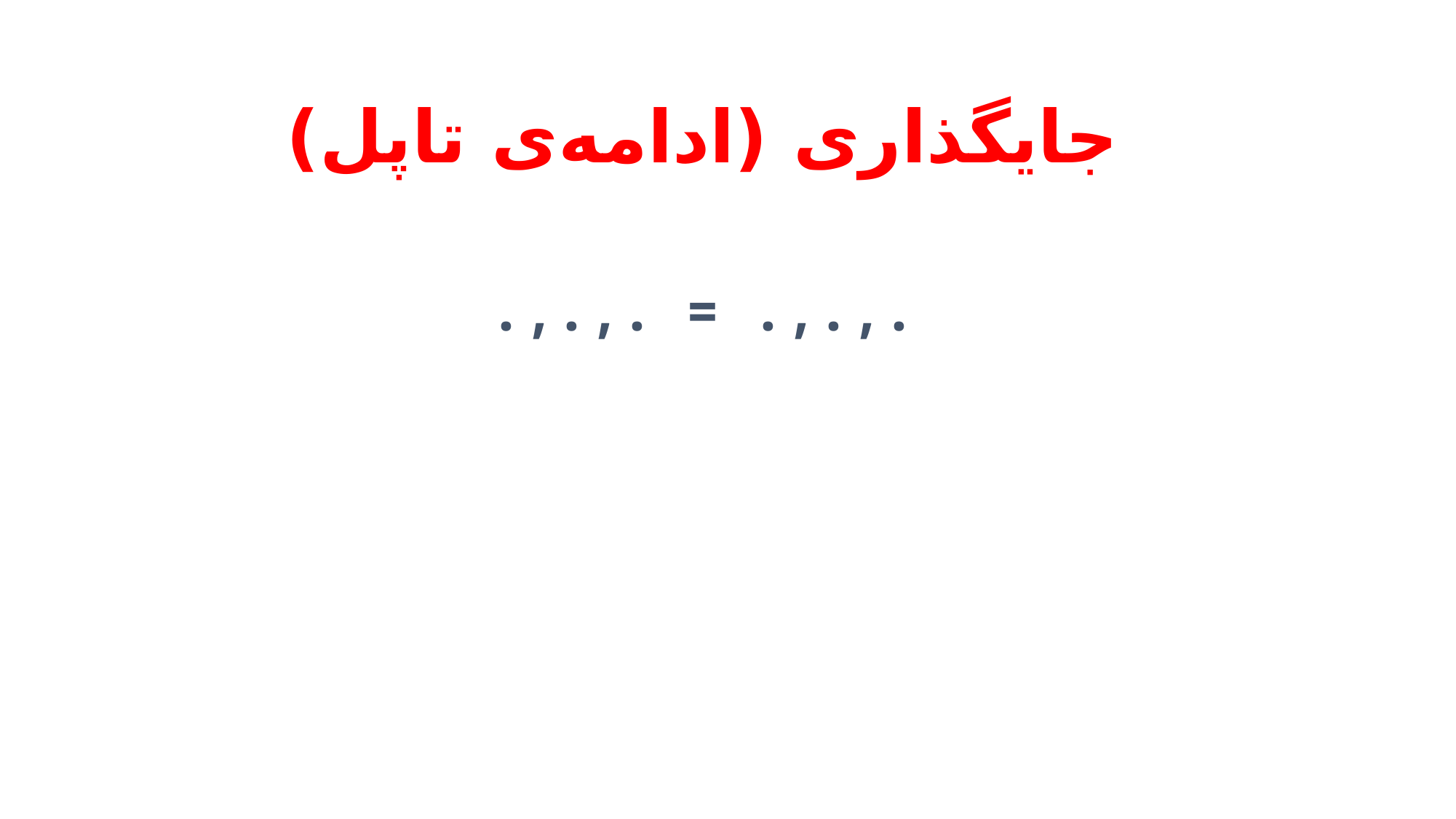

# جایگذاری (ادامه‌ی تاپل)
.,.,. = .,.,.